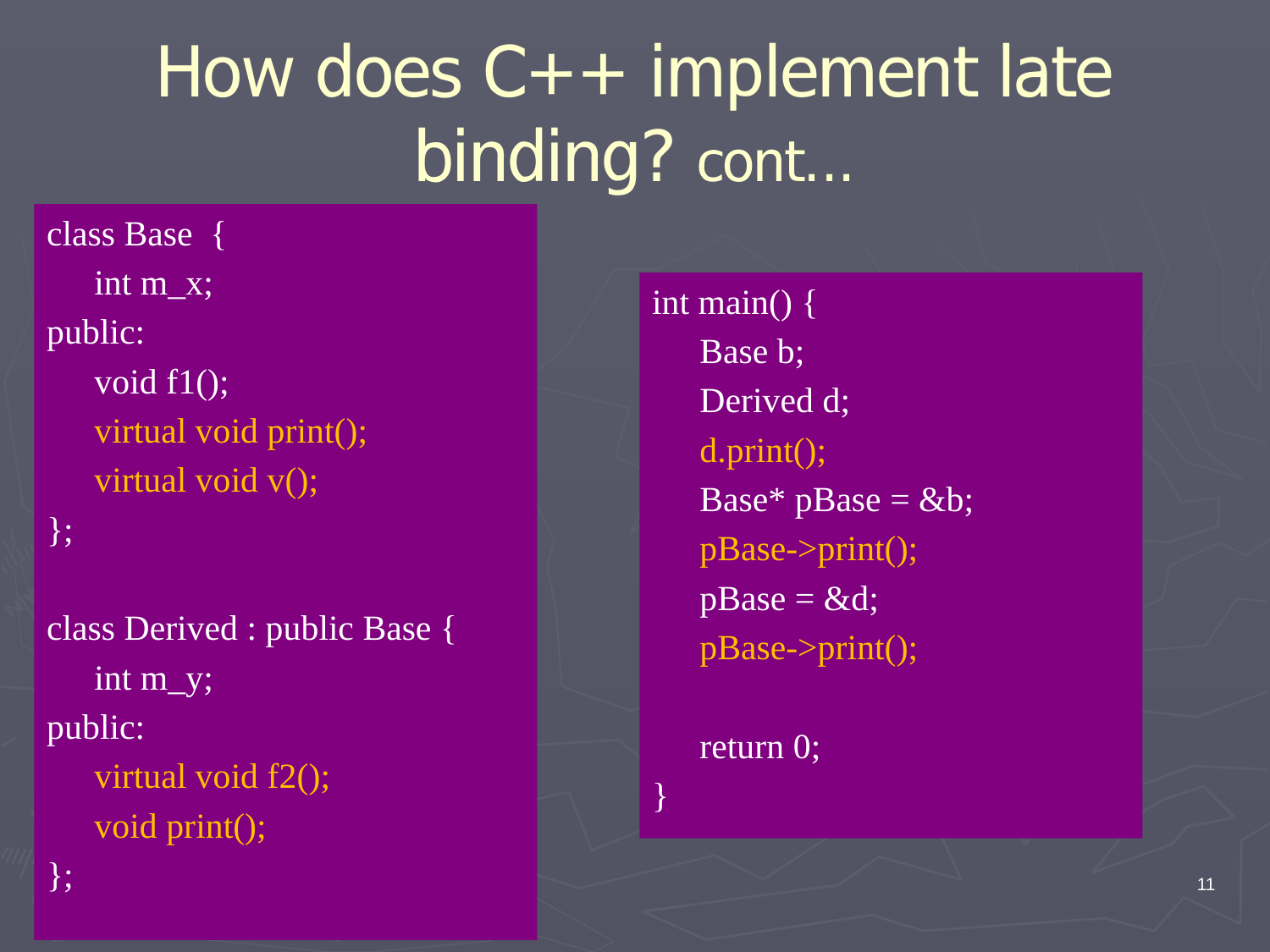

# How does C++ implement late binding? cont...
class Base  {
	int m_x;
public:
	void f1();
	virtual void print();
	virtual void v();
};

class Derived : public Base {
	int m_y;
public:
	virtual void f2();
	void print();
};
int main() {
	Base b;
	Derived d;
	d.print();
	Base* pBase = &b;
	pBase->print();
	pBase = &d;
	pBase->print();

	return 0;
}
11